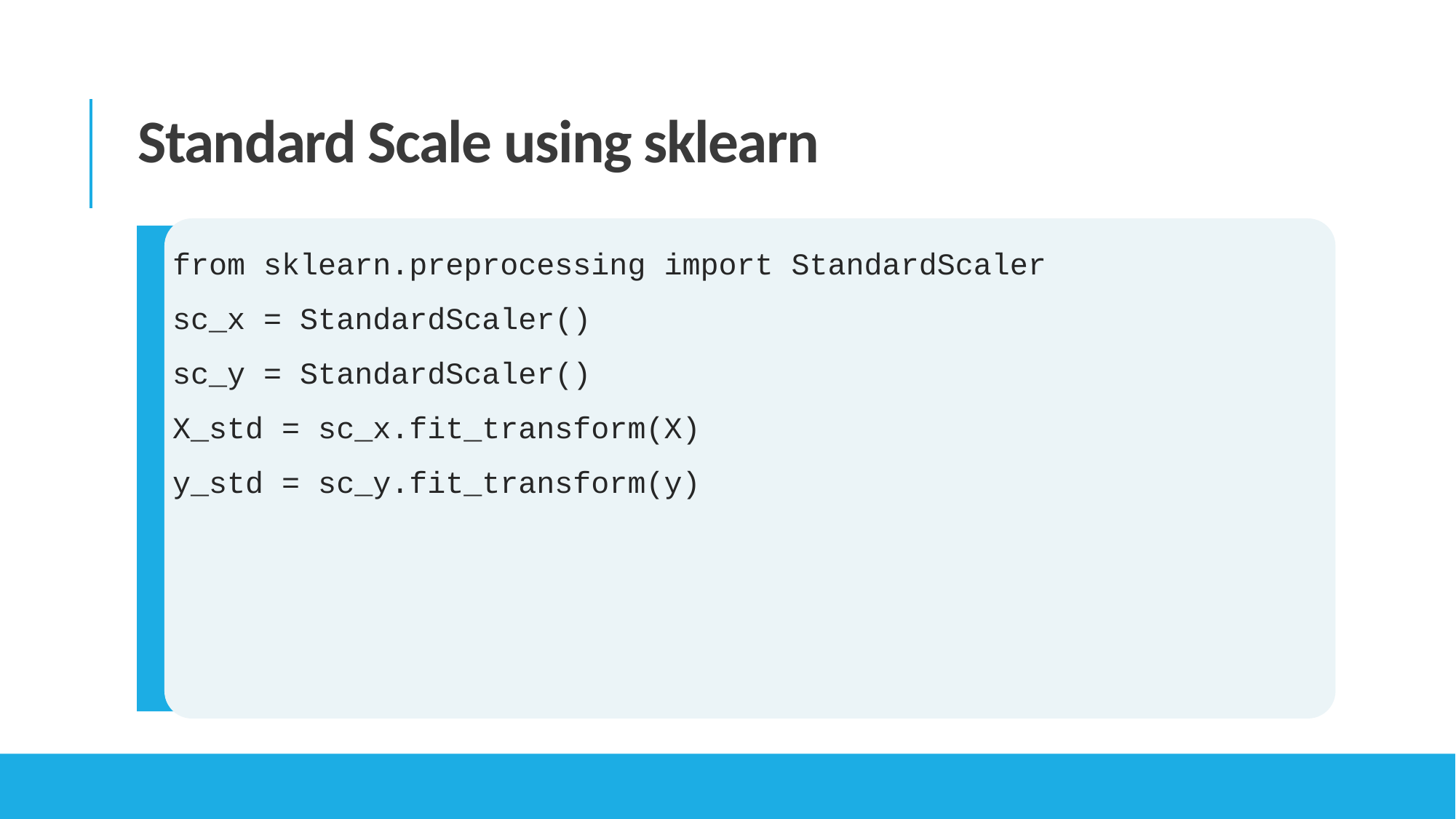

Standard Scale using sklearn
from sklearn.preprocessing import StandardScaler
sc_x = StandardScaler()
sc_y = StandardScaler()
X_std = sc_x.fit_transform(X)
y_std = sc_y.fit_transform(y)